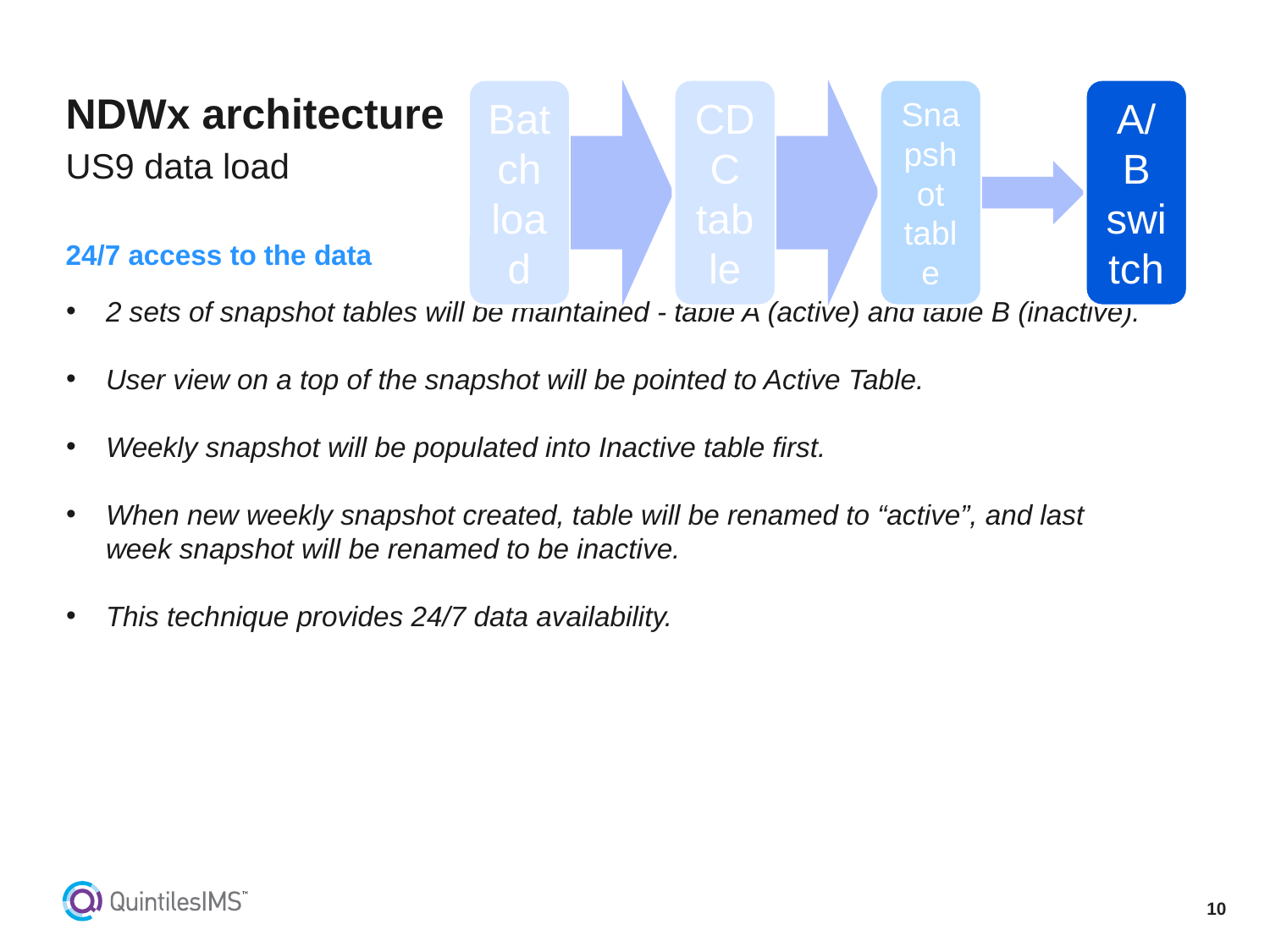

# NDWx architecture
Batch load
CDC table
Snapshot table
A/B switch
US9 data load

24/7 access to the data

2 sets of snapshot tables will be maintained - table A (active) and table B (inactive).

User view on a top of the snapshot will be pointed to Active Table.

Weekly snapshot will be populated into Inactive table first.

When new weekly snapshot created, table will be renamed to “active”, and last week snapshot will be renamed to be inactive.

This technique provides 24/7 data availability.